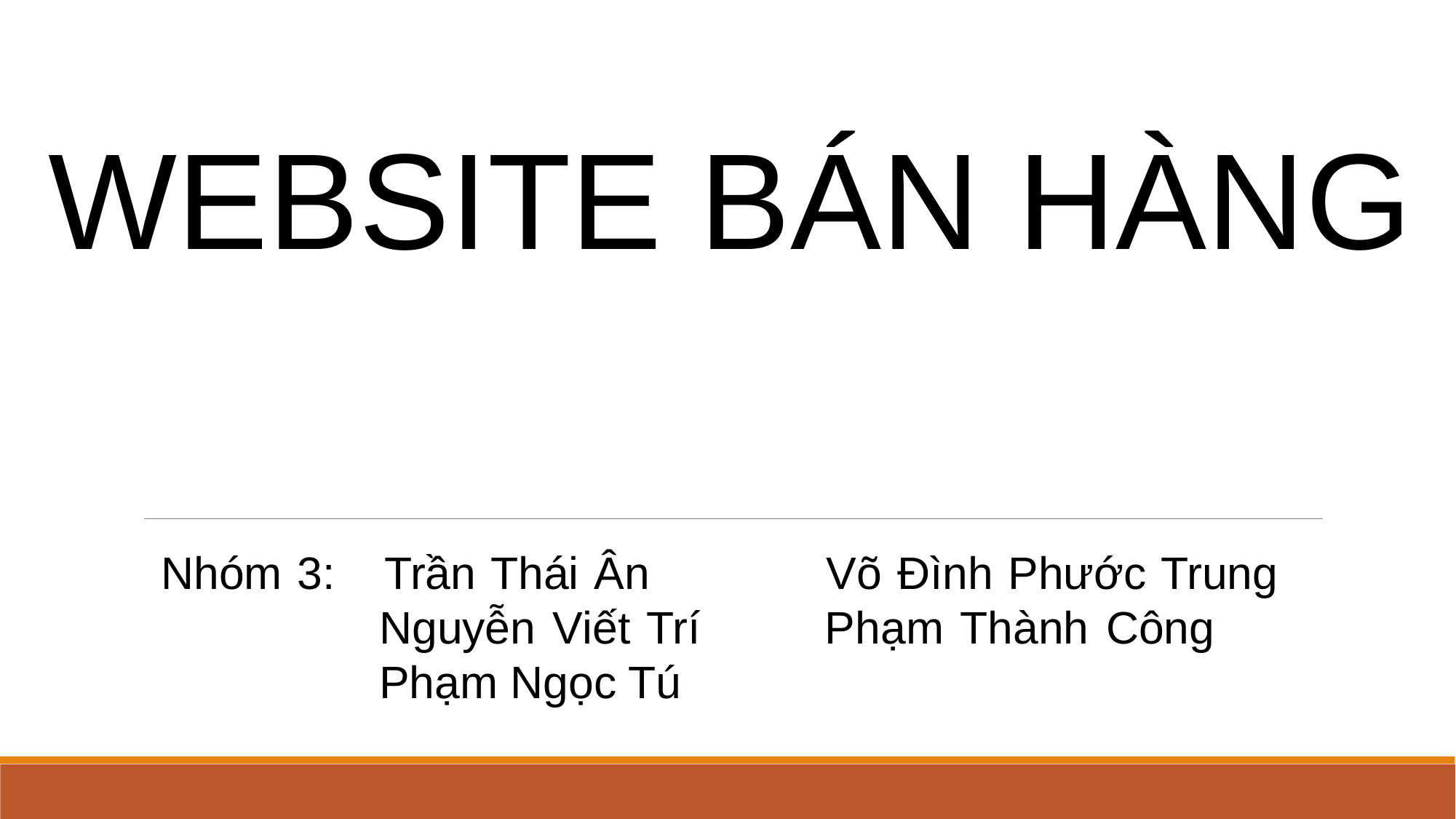

WEBSITE BÁN HÀNG
Nhóm 3: 	Trần Thái Ân		Võ Đình Phước Trung			Nguyễn Viết Trí		Phạm Thành Công				Phạm Ngọc Tú